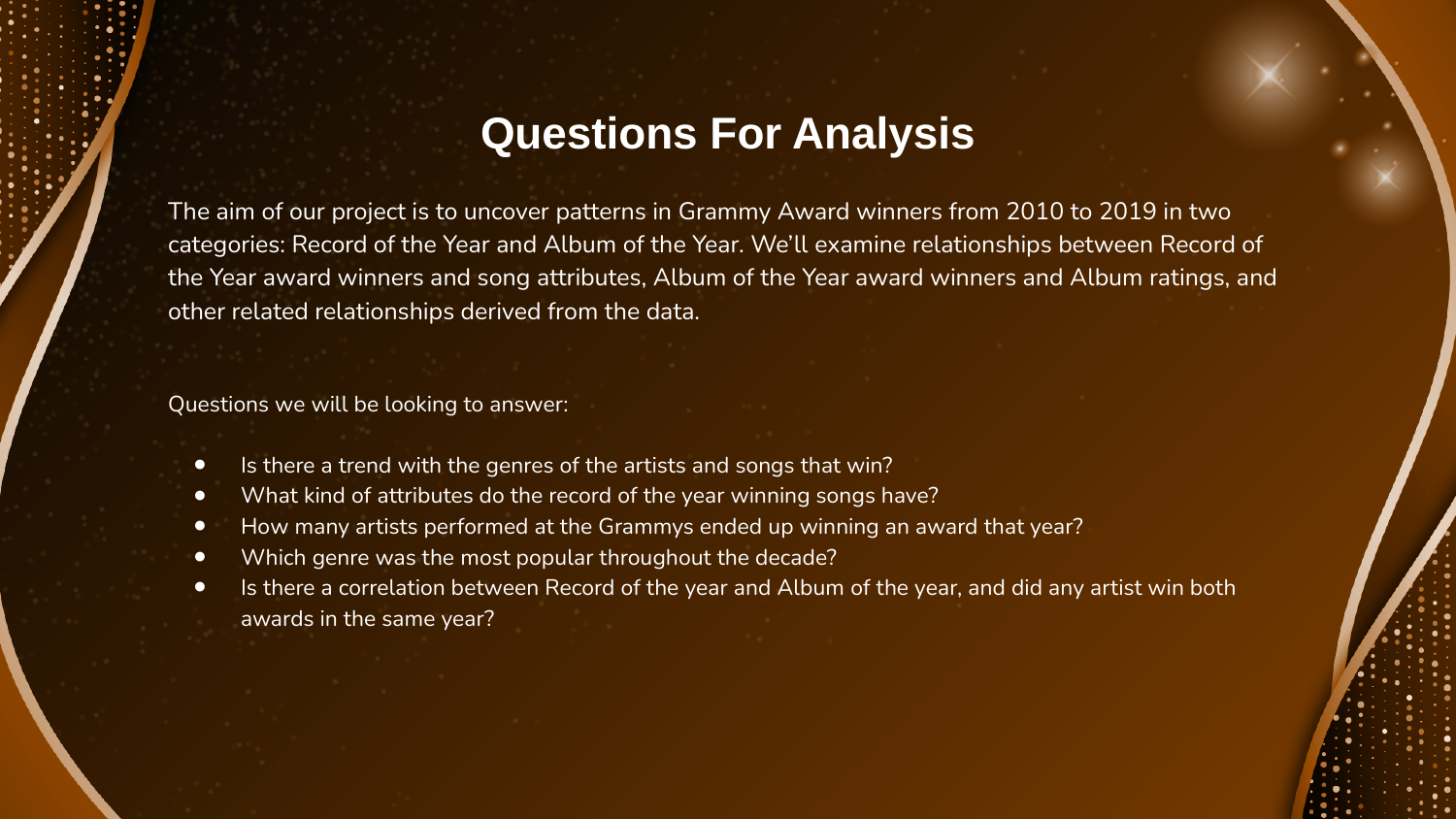

# Questions For Analysis
The aim of our project is to uncover patterns in Grammy Award winners from 2010 to 2019 in two categories: Record of the Year and Album of the Year. We’ll examine relationships between Record of the Year award winners and song attributes, Album of the Year award winners and Album ratings, and other related relationships derived from the data.

Questions we will be looking to answer:

Is there a trend with the genres of the artists and songs that win?
What kind of attributes do the record of the year winning songs have?
How many artists performed at the Grammys ended up winning an award that year?
Which genre was the most popular throughout the decade?
Is there a correlation between Record of the year and Album of the year, and did any artist win both awards in the same year?